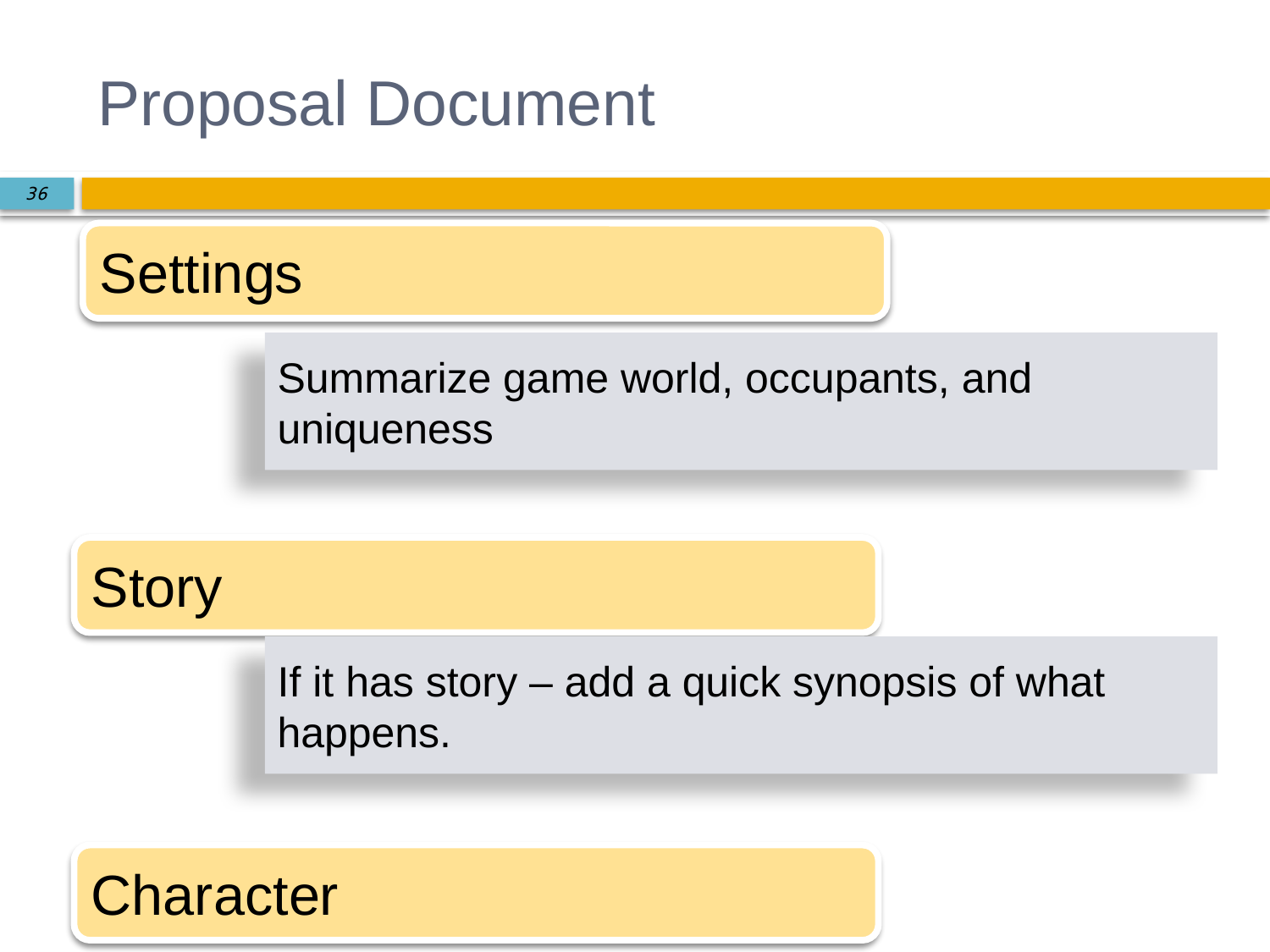

# Proposal Document
36
Settings
Summarize game world, occupants, and uniqueness
Story
If it has story – add a quick synopsis of what happens.
Character